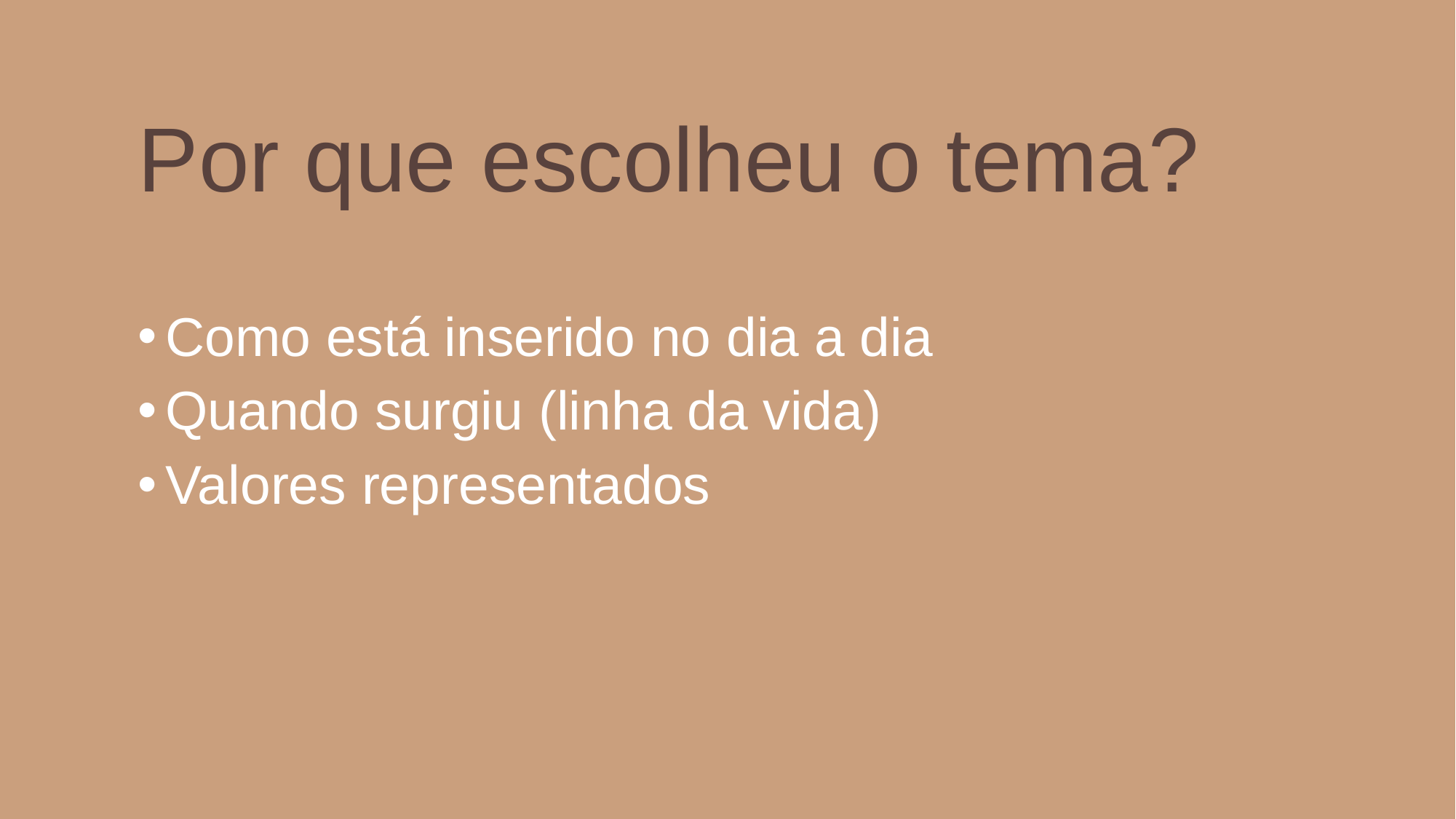

# Por que escolheu o tema?
Como está inserido no dia a dia
Quando surgiu (linha da vida)
Valores representados